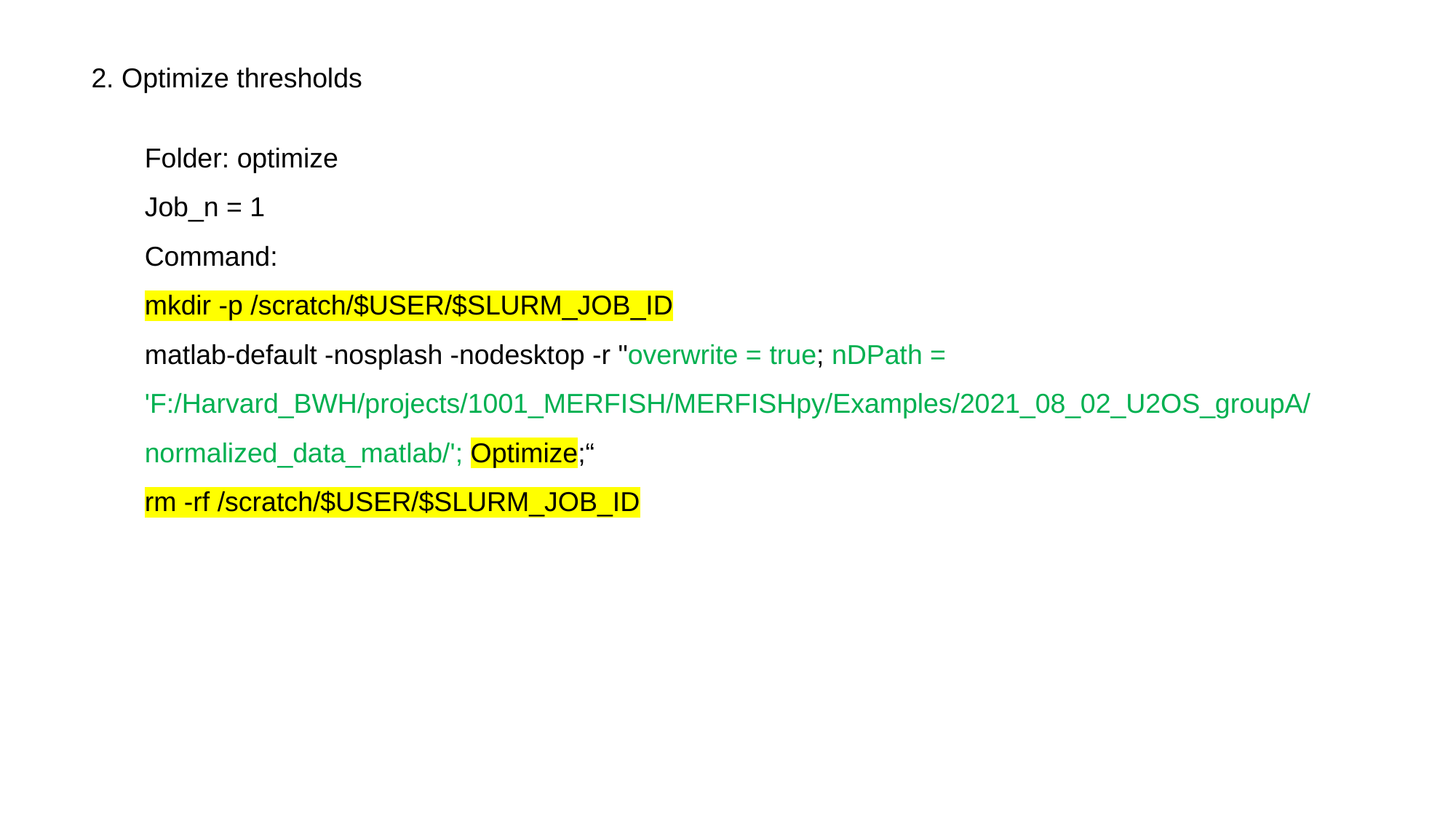

2. Optimize thresholds
Folder: optimize
Job_n = 1
Command:
mkdir -p /scratch/$USER/$SLURM_JOB_ID
matlab-default -nosplash -nodesktop -r "overwrite = true; nDPath = 'F:/Harvard_BWH/projects/1001_MERFISH/MERFISHpy/Examples/2021_08_02_U2OS_groupA/normalized_data_matlab/'; Optimize;“
rm -rf /scratch/$USER/$SLURM_JOB_ID